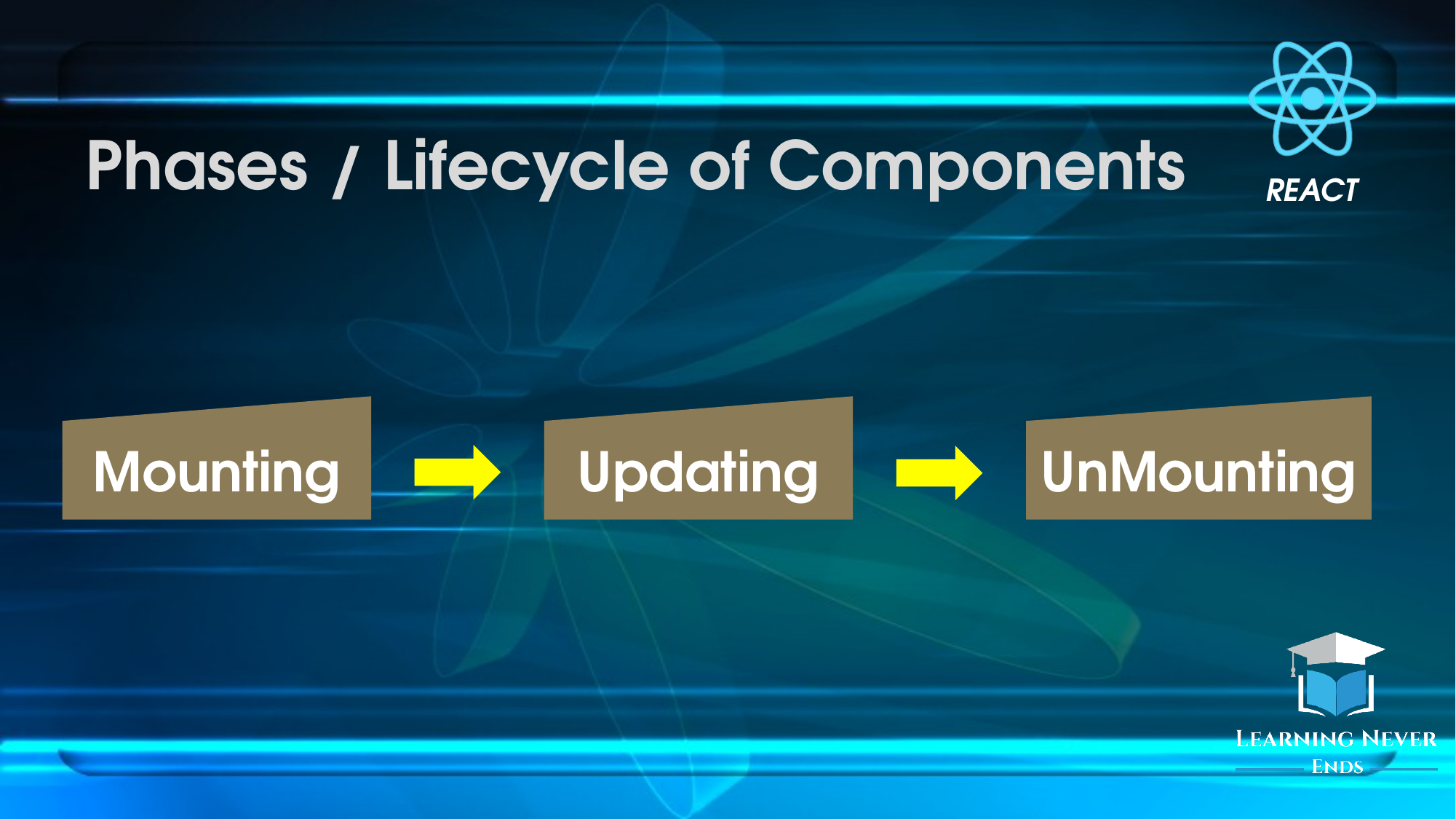

# Phases / Lifecycle of Components
Mounting
Updating
UnMounting